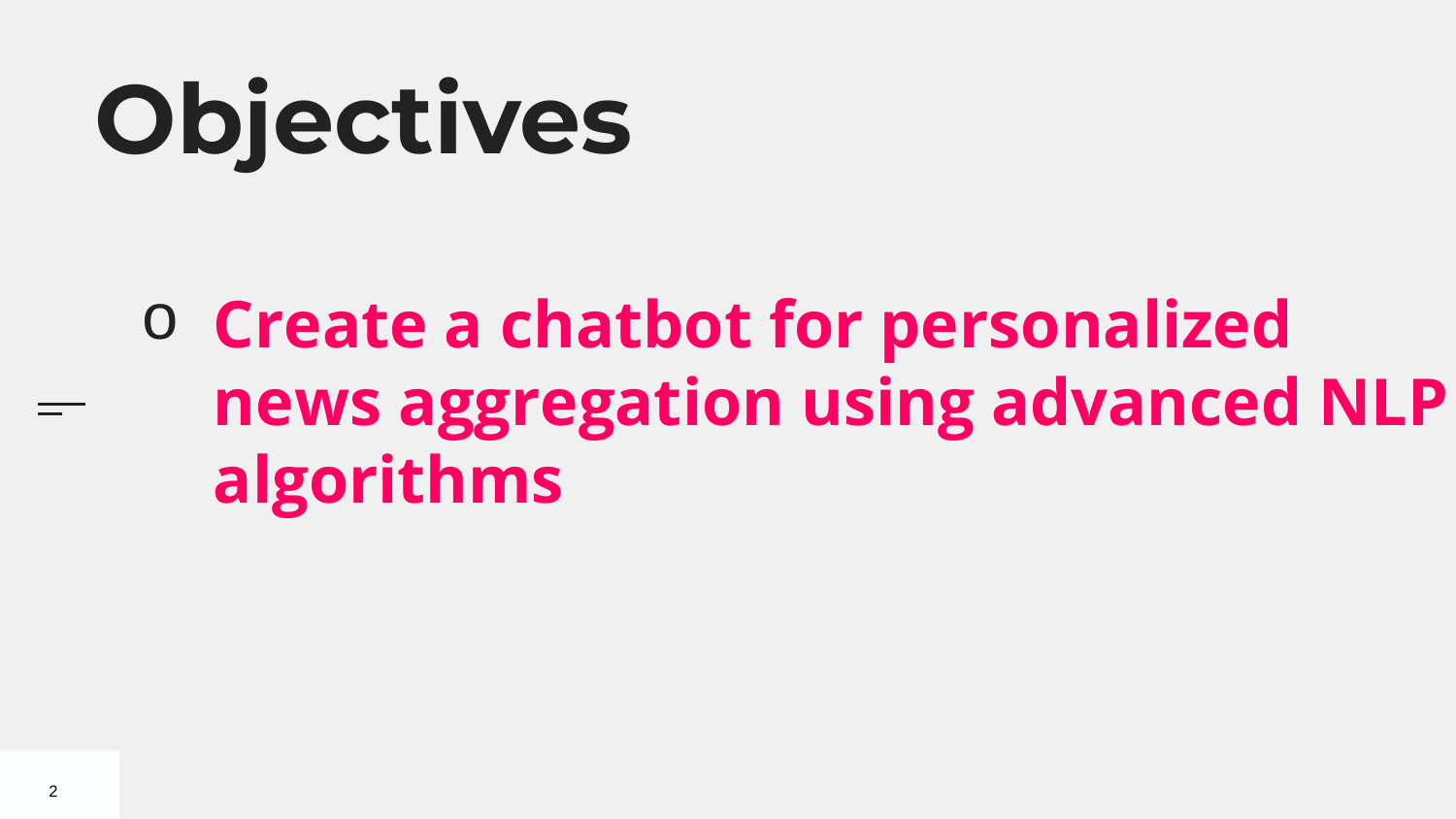

# Objectives
Create a chatbot for personalized news aggregation using advanced NLP algorithms
2